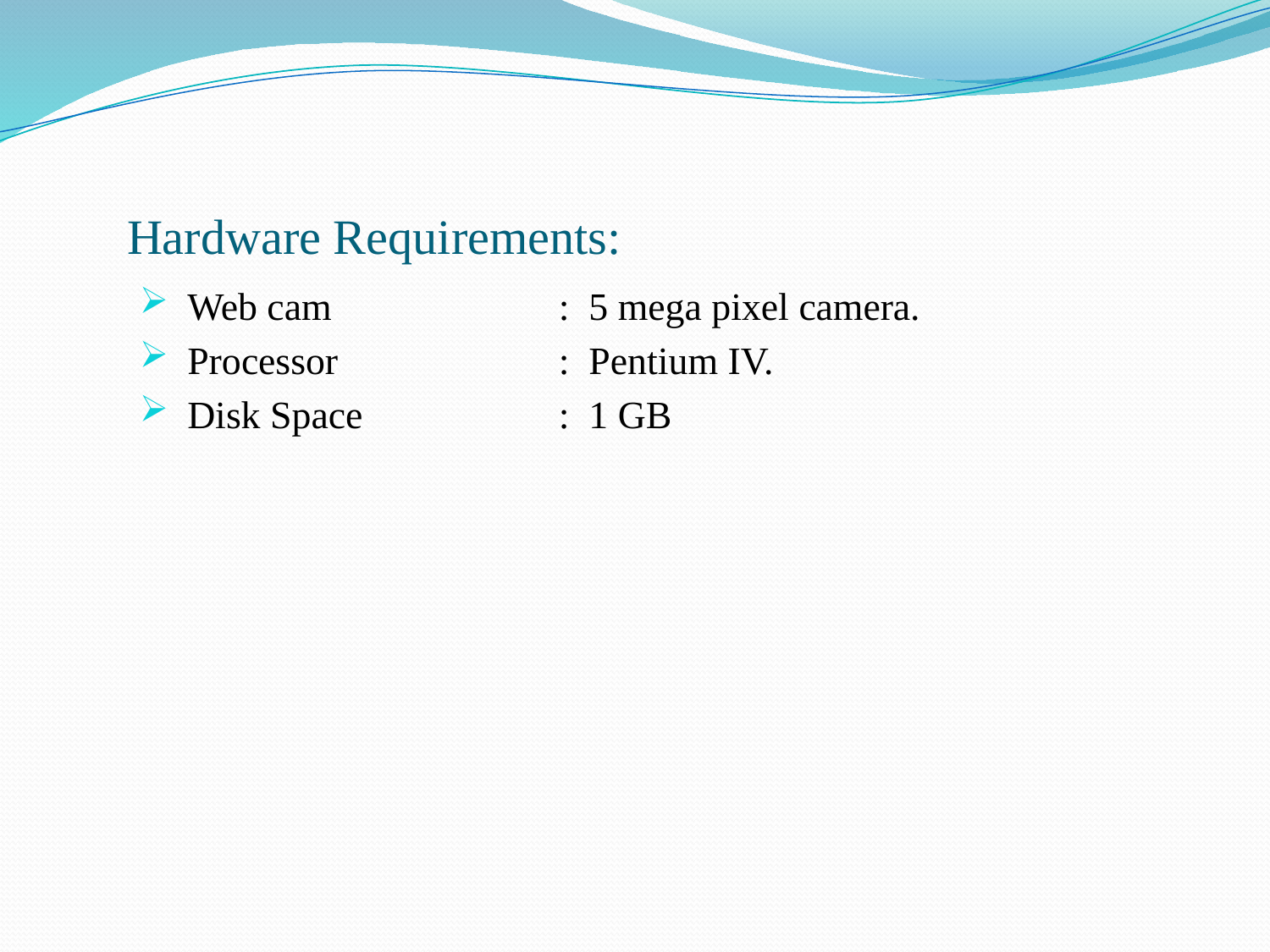

# Hardware Requirements:
 Web cam		:  5 mega pixel camera.
 Processor		:  Pentium IV.
 Disk Space		:  1 GB